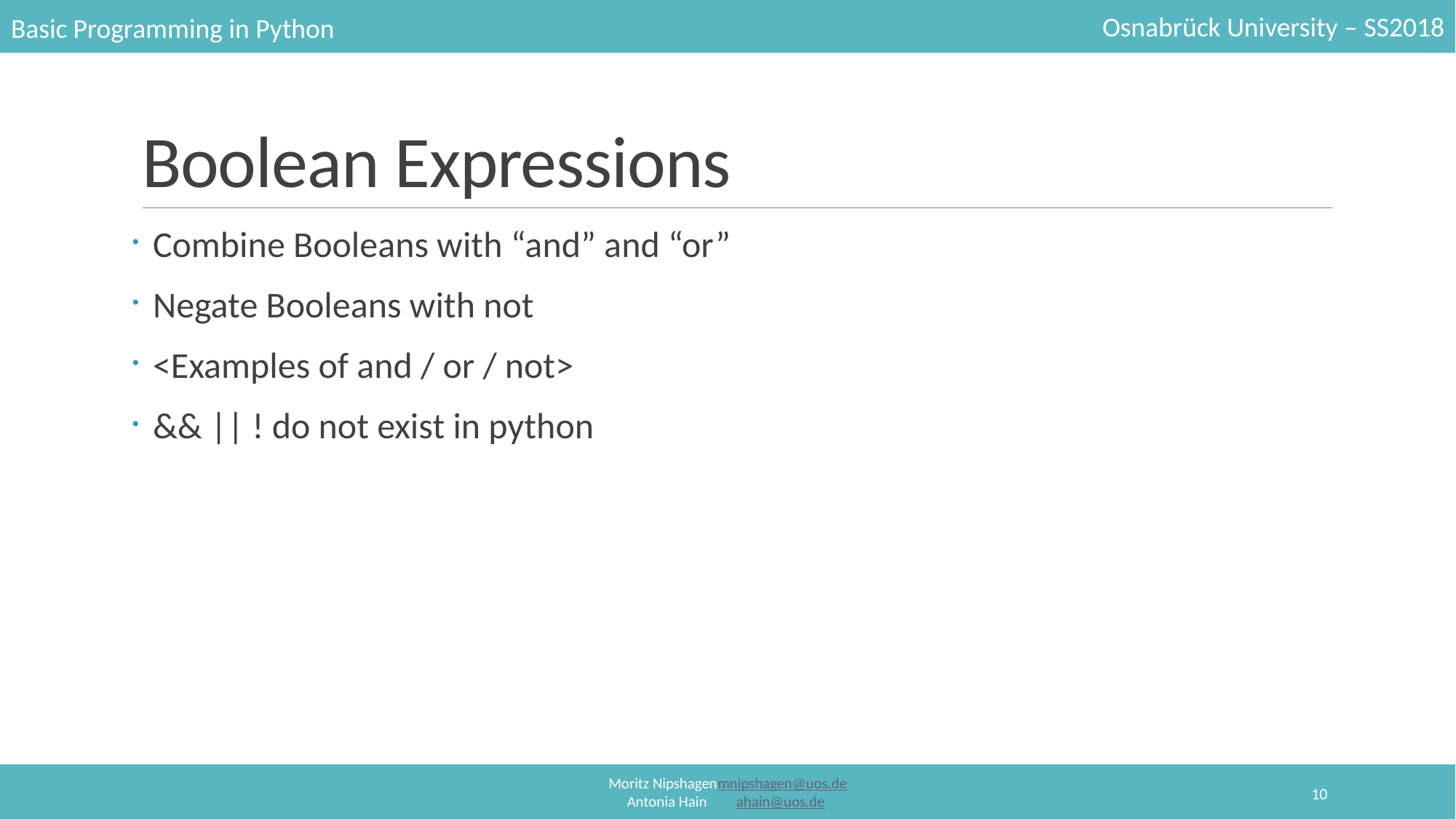

# Boolean Expressions
Combine Booleans with “and” and “or”
Negate Booleans with not
<Examples of and / or / not>
&& || ! do not exist in python
10